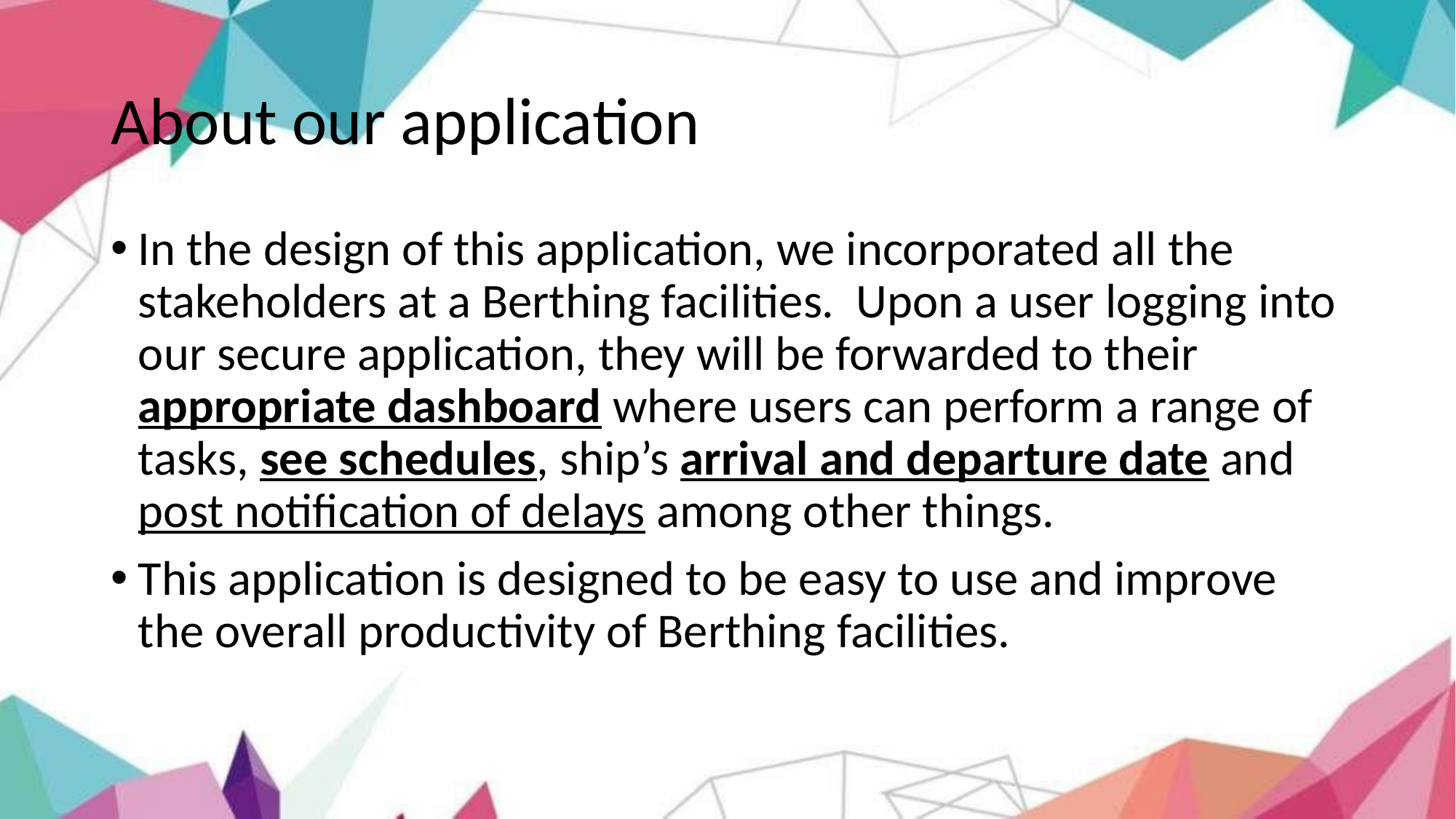

# About our application
In the design of this application, we incorporated all the stakeholders at a Berthing facilities.  Upon a user logging into our secure application, they will be forwarded to their appropriate dashboard where users can perform a range of tasks, see schedules, ship’s arrival and departure date and post notification of delays among other things.
This application is designed to be easy to use and improve the overall productivity of Berthing facilities.